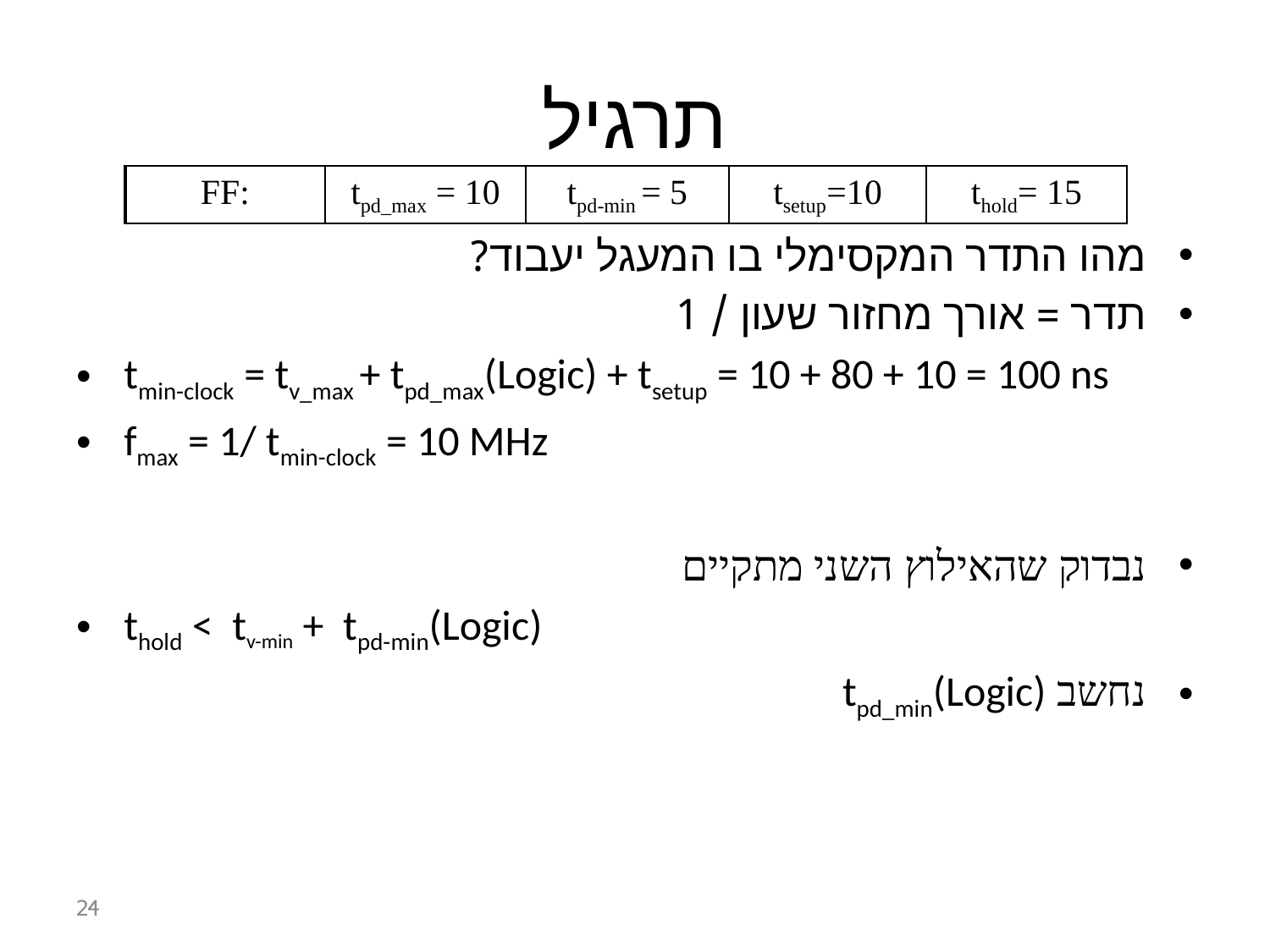

# תרגיל
| FF: | tpd\_max = 10 | tpd-min = 5 | tsetup=10 | thold= 15 |
| --- | --- | --- | --- | --- |
מהו התדר המקסימלי בו המעגל יעבוד?
תדר = אורך מחזור שעון / 1
tmin-clock = tv_max + tpd_max(Logic) + tsetup = 10 + 80 + 10 = 100 ns
fmax = 1/ tmin-clock = 10 MHz

נבדוק שהאילוץ השני מתקיים
thold <  tv-min +  tpd-min(Logic)
נחשב tpd_min(Logic)
24